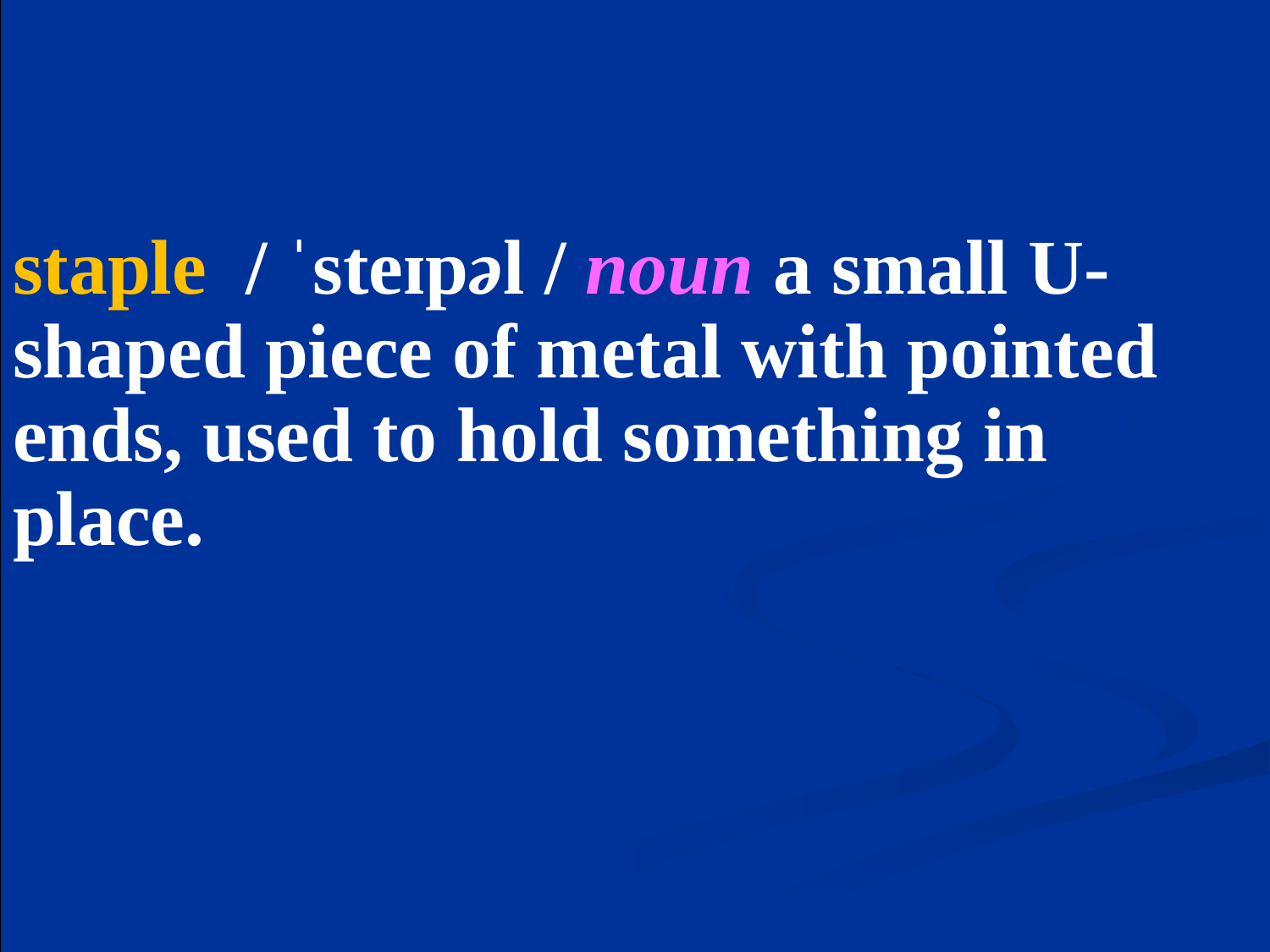

# staple  / ˈsteɪpəl / noun a small U-shaped piece of metal with pointed ends, used to hold something in place.